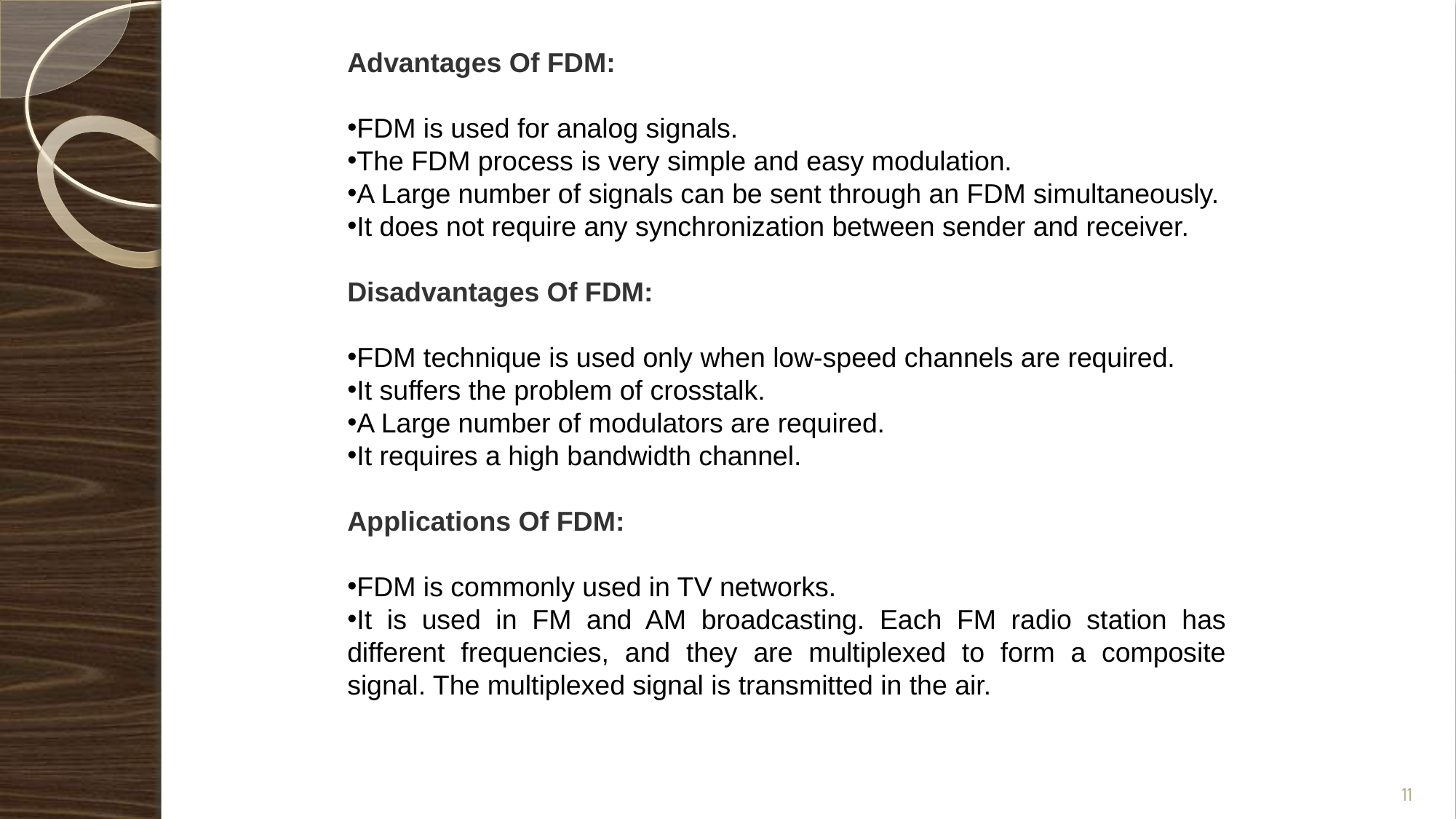

Advantages Of FDM:

FDM is used for analog signals.
The FDM process is very simple and easy modulation.
A Large number of signals can be sent through an FDM simultaneously.
It does not require any synchronization between sender and receiver.

Disadvantages Of FDM:

FDM technique is used only when low-speed channels are required.
It suffers the problem of crosstalk.
A Large number of modulators are required.
It requires a high bandwidth channel.

Applications Of FDM:

FDM is commonly used in TV networks.
It is used in FM and AM broadcasting. Each FM radio station has different frequencies, and they are multiplexed to form a composite signal. The multiplexed signal is transmitted in the air.
11